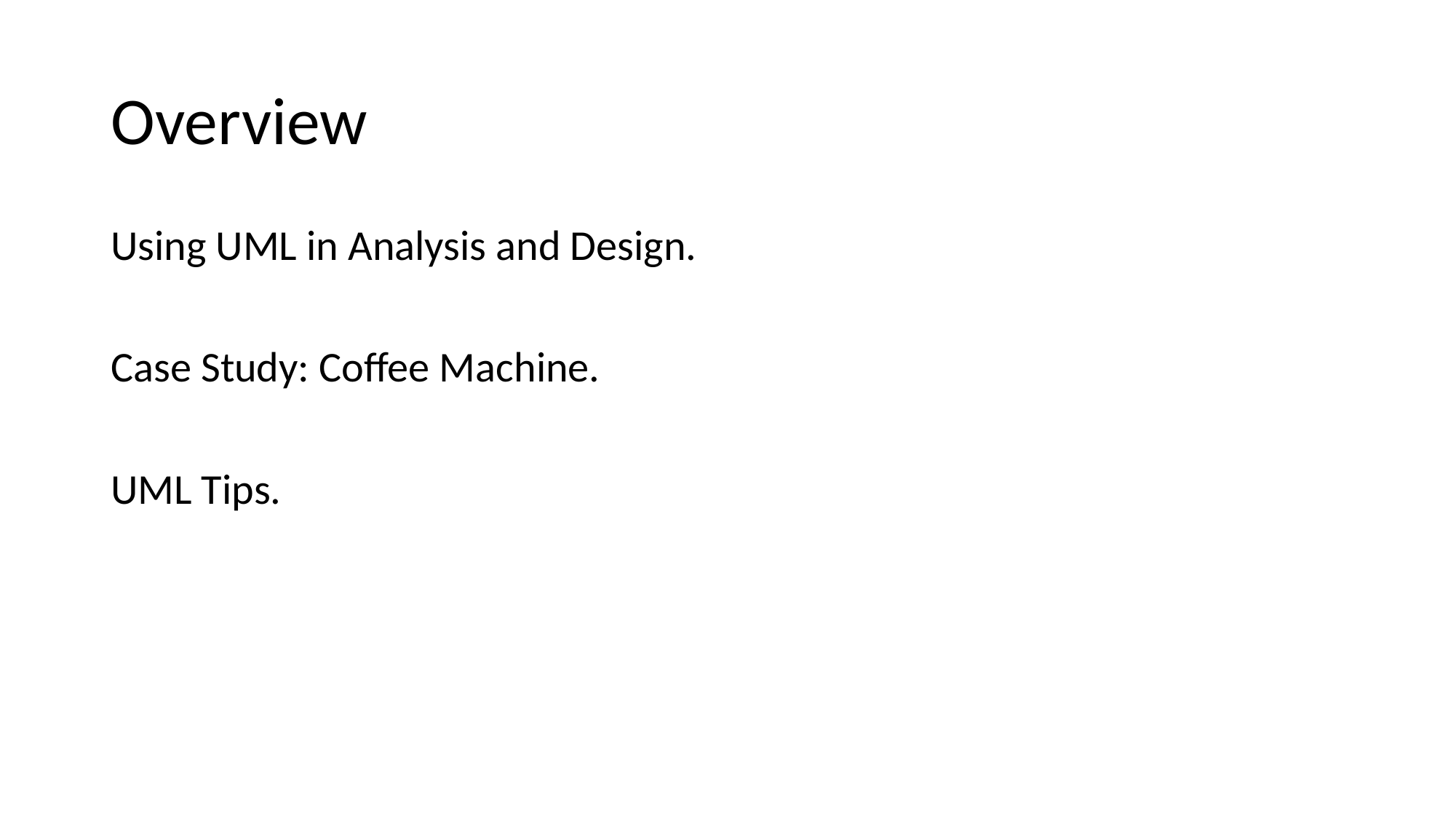

# Overview
Using UML in Analysis and Design.

Case Study: Coffee Machine.

UML Tips.